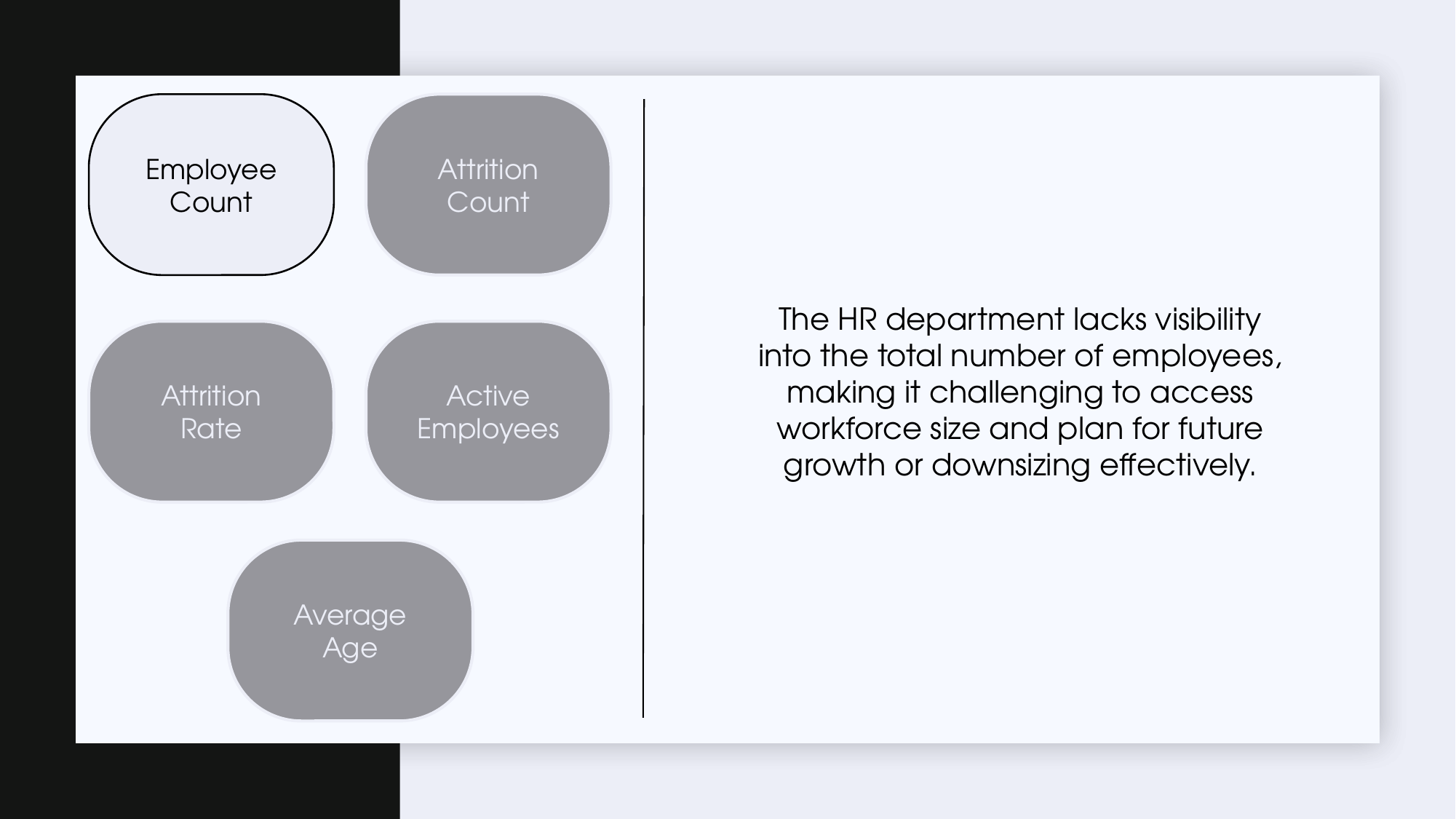

Attrition
Count
Employee
Count
The HR department lacks visibility into the total number of employees, making it challenging to access workforce size and plan for future growth or downsizing effectively.
Attrition
Rate
Active Employees
Average
Age